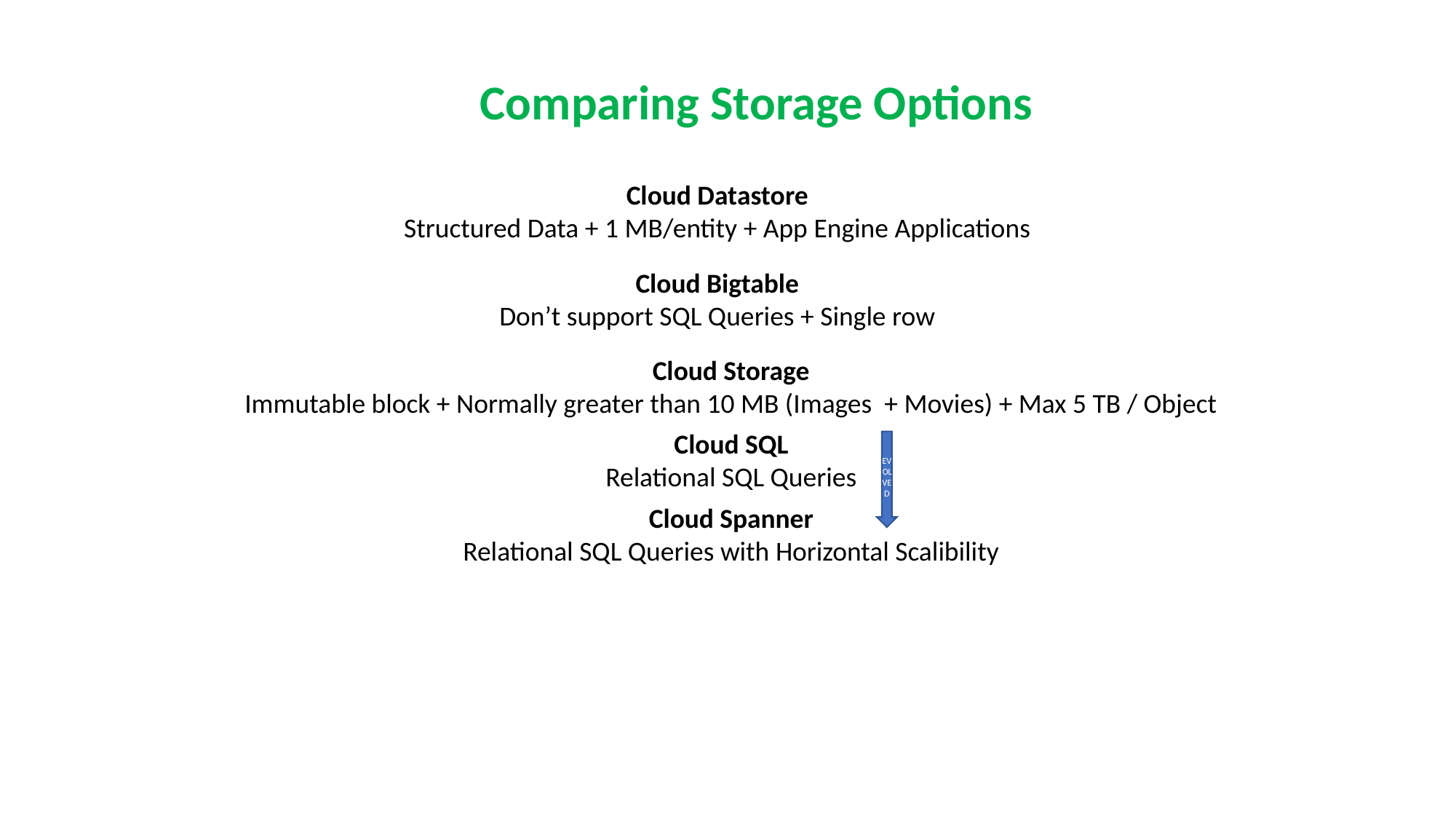

Comparing Storage Options
Cloud Datastore
Structured Data + 1 MB/entity + App Engine Applications
Cloud Bigtable
Don’t support SQL Queries + Single row
Cloud Storage
Immutable block + Normally greater than 10 MB (Images  + Movies) + Max 5 TB / Object
Cloud SQL
Relational SQL Queries
EVOLVED
Cloud Spanner
Relational SQL Queries with Horizontal Scalibility